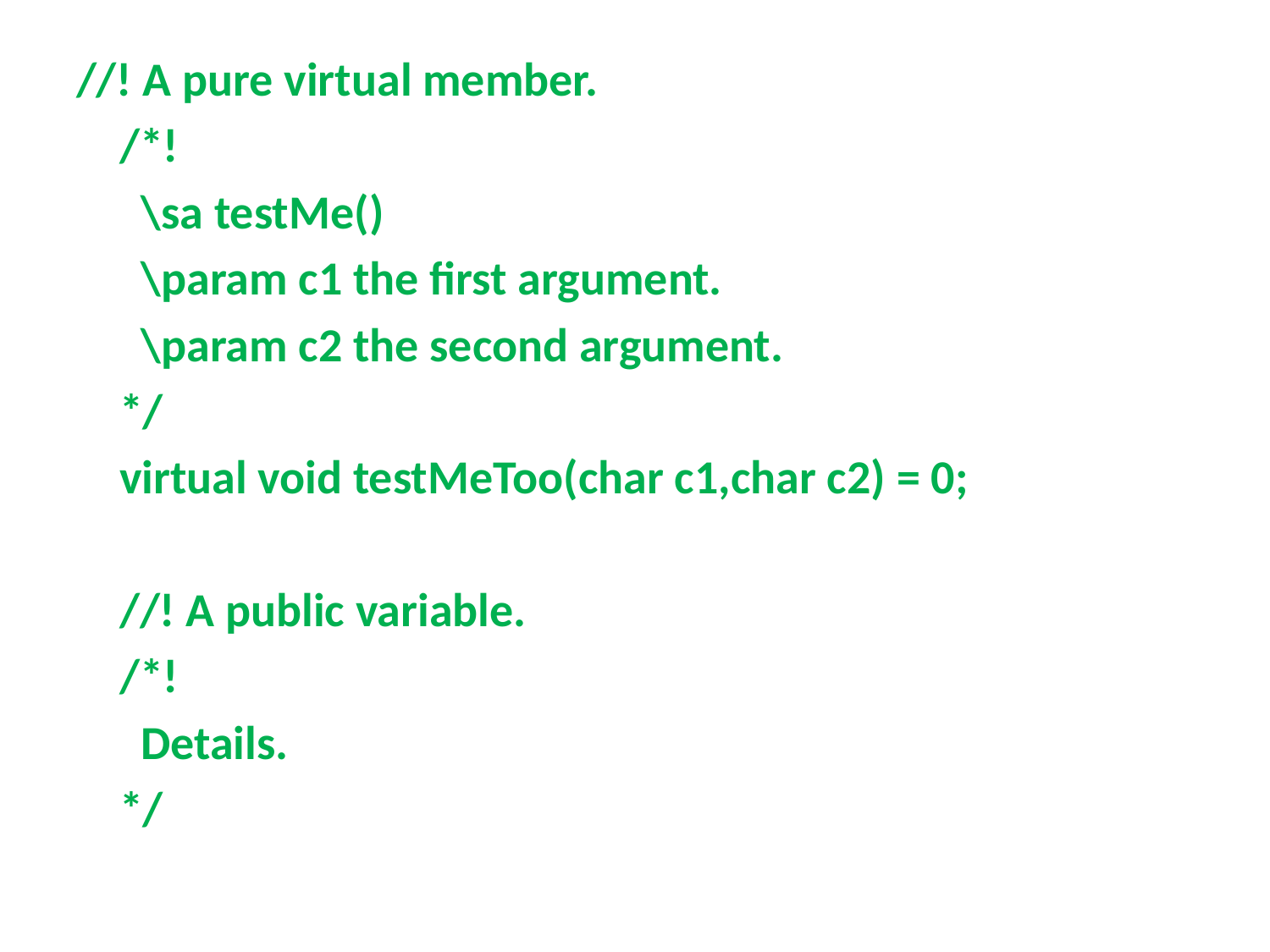

//! A pure virtual member.
    /*!
      \sa testMe()
      \param c1 the first argument.
      \param c2 the second argument.
    */
    virtual void testMeToo(char c1,char c2) = 0;

    //! A public variable.
    /*!
      Details.
    */